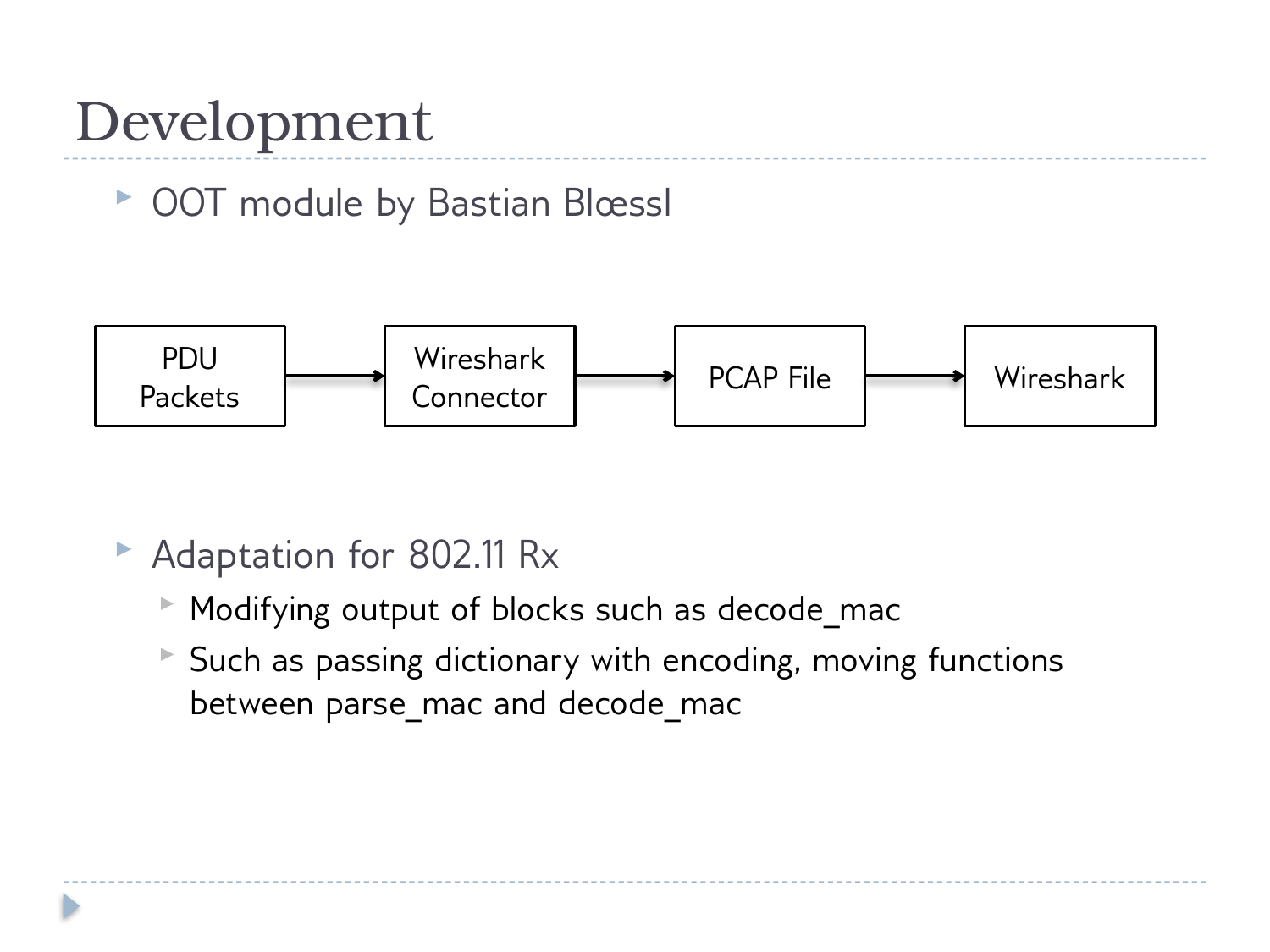

# Development
OOT module by Bastian Bloessl

Adaptation for 802.11 Rx
Modifying output of blocks such as decode_mac
Such as passing dictionary with encoding, moving functions between parse_mac and decode_mac
PDU Packets
Wireshark
Connector
PCAP File
Wireshark